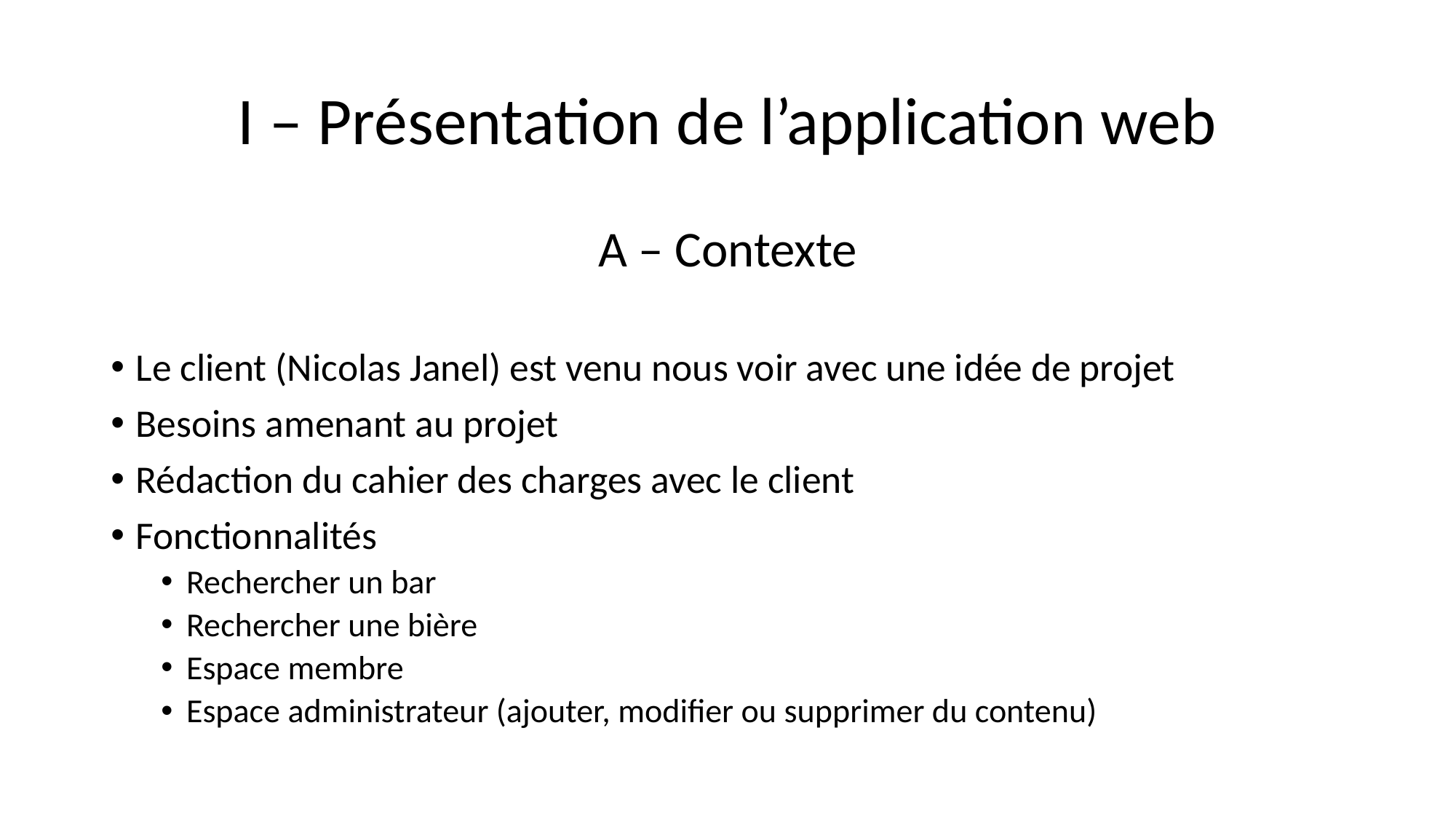

# I – Présentation de l’application web
A – Contexte

Le client (Nicolas Janel) est venu nous voir avec une idée de projet
Besoins amenant au projet
Rédaction du cahier des charges avec le client
Fonctionnalités
Rechercher un bar
Rechercher une bière
Espace membre
Espace administrateur (ajouter, modifier ou supprimer du contenu)